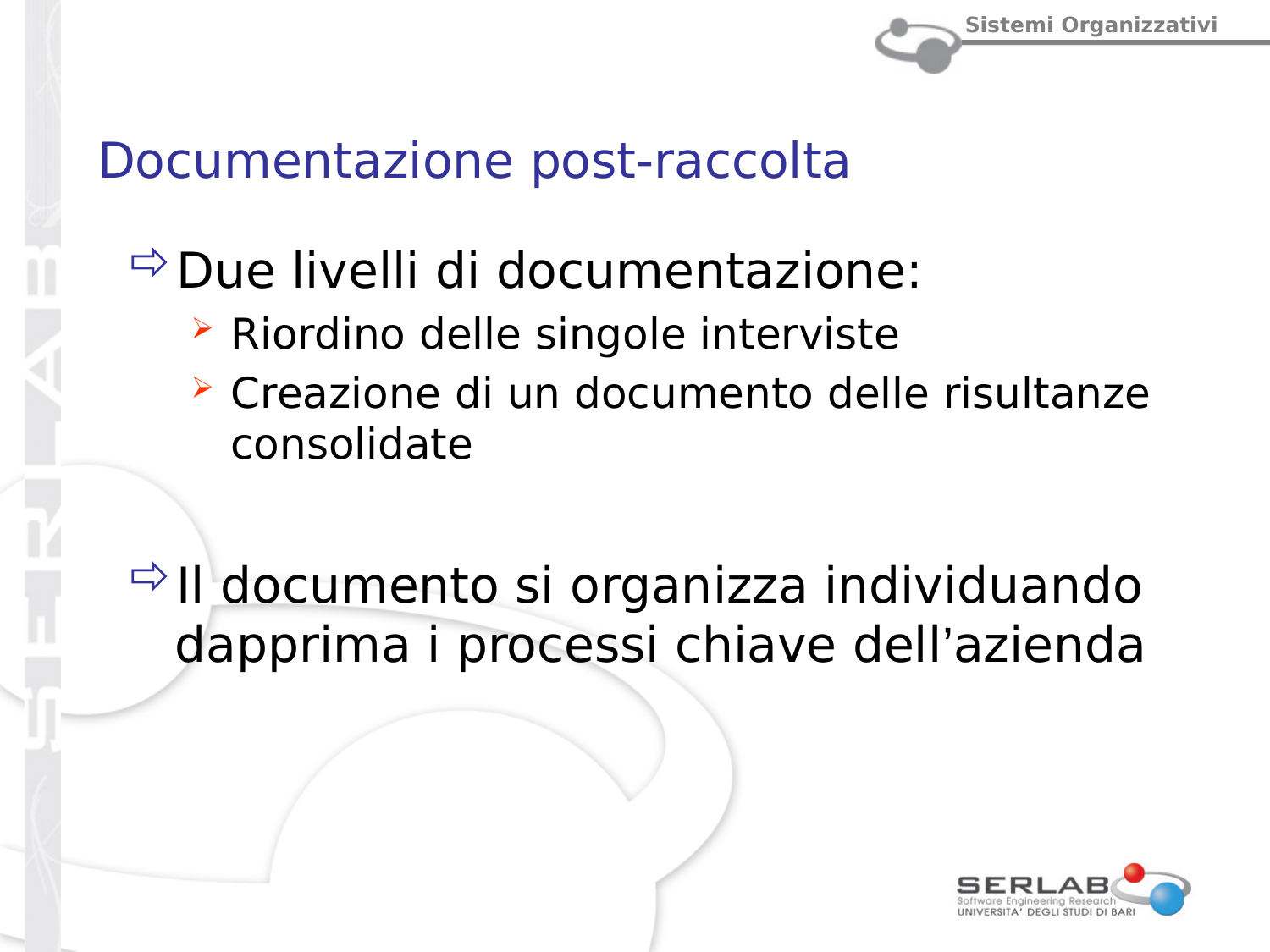

# Documentazione post-raccolta
Due livelli di documentazione:
Riordino delle singole interviste
Creazione di un documento delle risultanze consolidate

Il documento si organizza individuando dapprima i processi chiave dell’azienda

Pof. Michele Scalera